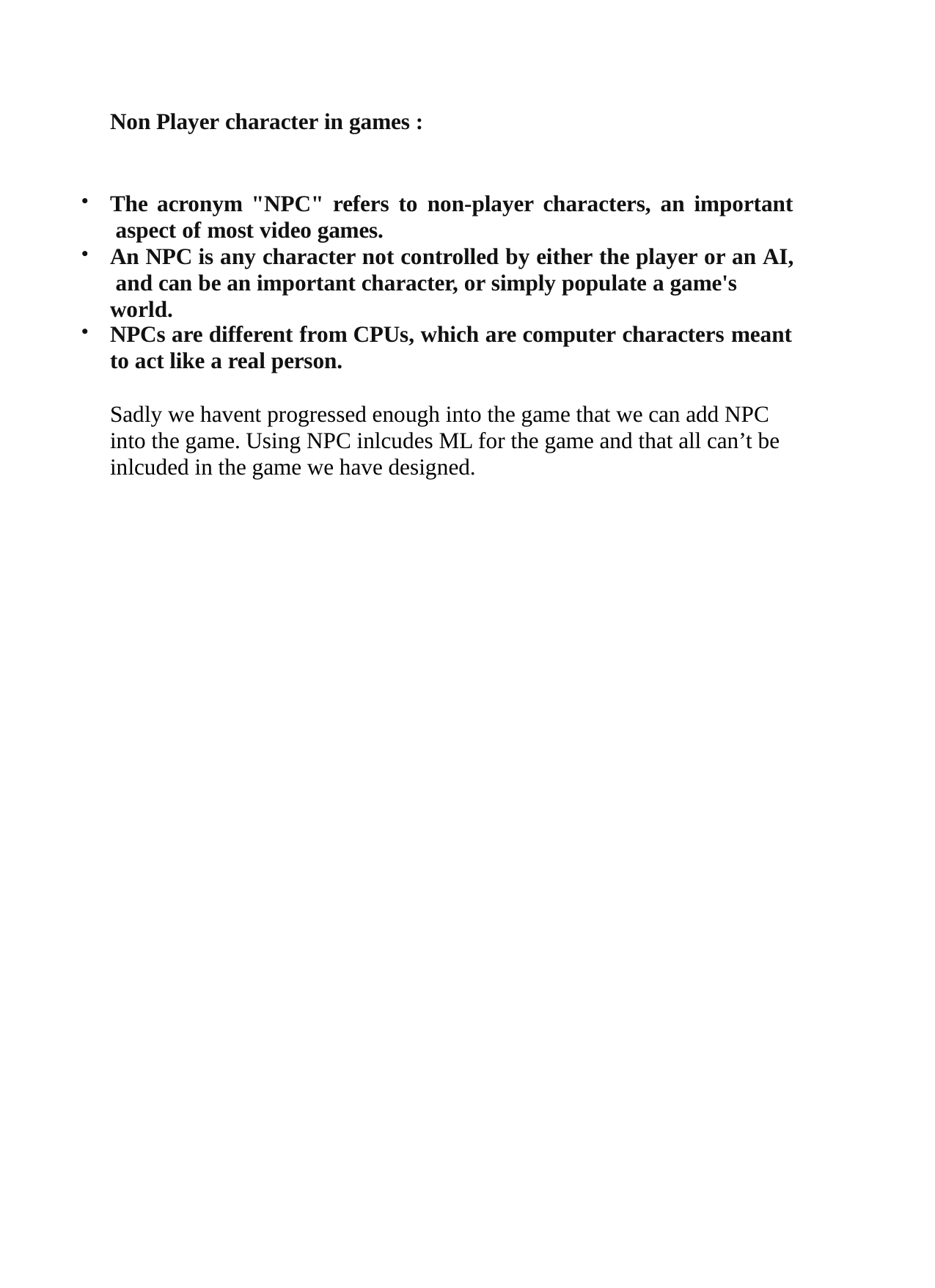

Non Player character in games :

The acronym "NPC" refers to non-player characters, an important  aspect of most video games.
An NPC is any character not controlled by either the player or an AI,  and can be an important character, or simply populate a game's world.
NPCs are different from CPUs, which are computer characters meant
to act like a real person.

Sadly we havent progressed enough into the game that we can add NPC into the game. Using NPC inlcudes ML for the game and that all can’t be inlcuded in the game we have designed.